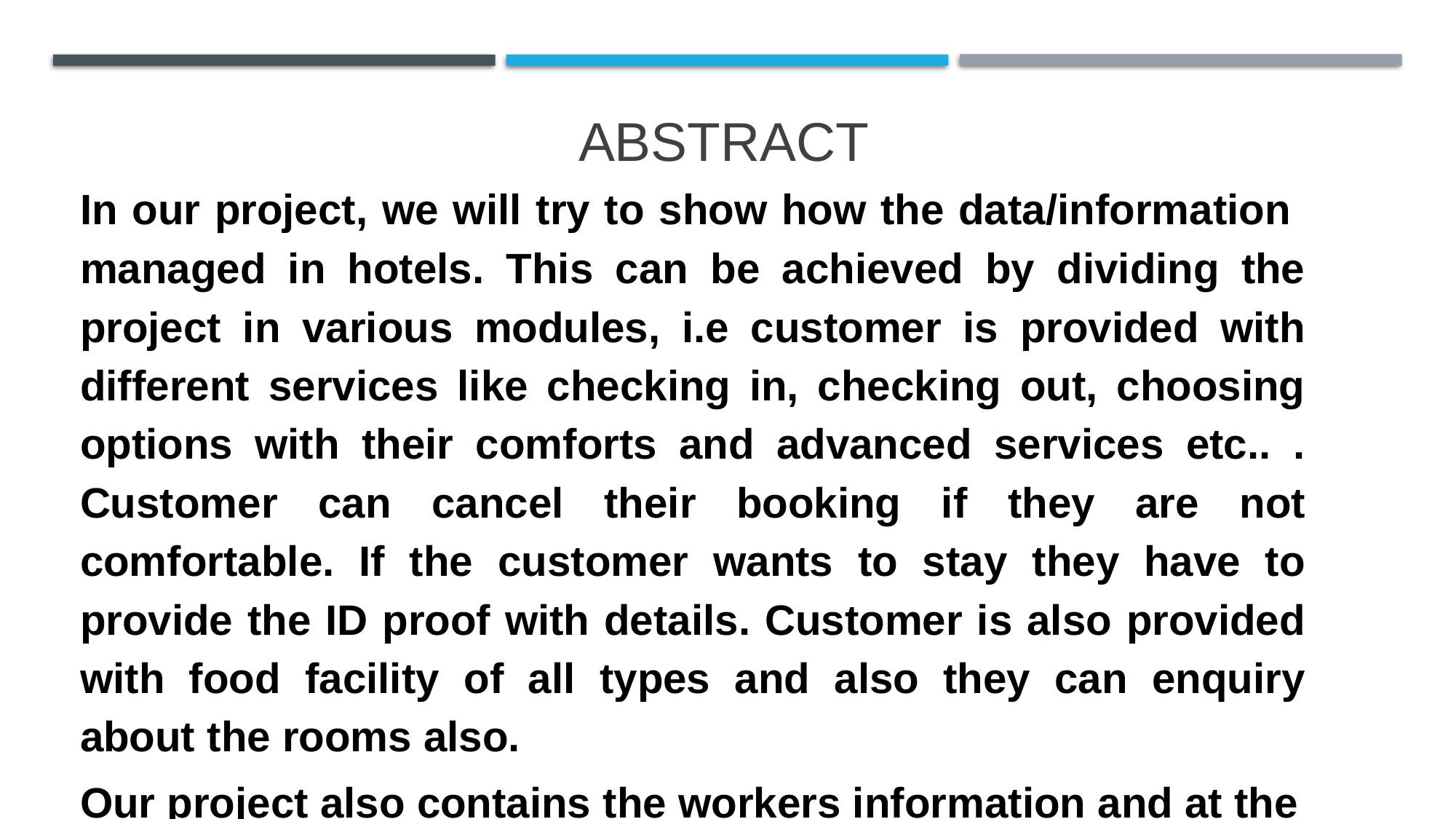

# abstract
In our project, we will try to show how the data/information  managed in hotels. This can be achieved by dividing the project in various modules, i.e customer is provided with different services like checking in, checking out, choosing options with their comforts and advanced services etc.. . Customer can cancel their booking if they are not comfortable. If the customer wants to stay they have to provide the ID proof with details. Customer is also provided with food facility of all types and also they can enquiry about the rooms also.
Our project also contains the workers information and at the end, the bill will be provided if customer wants to check out .